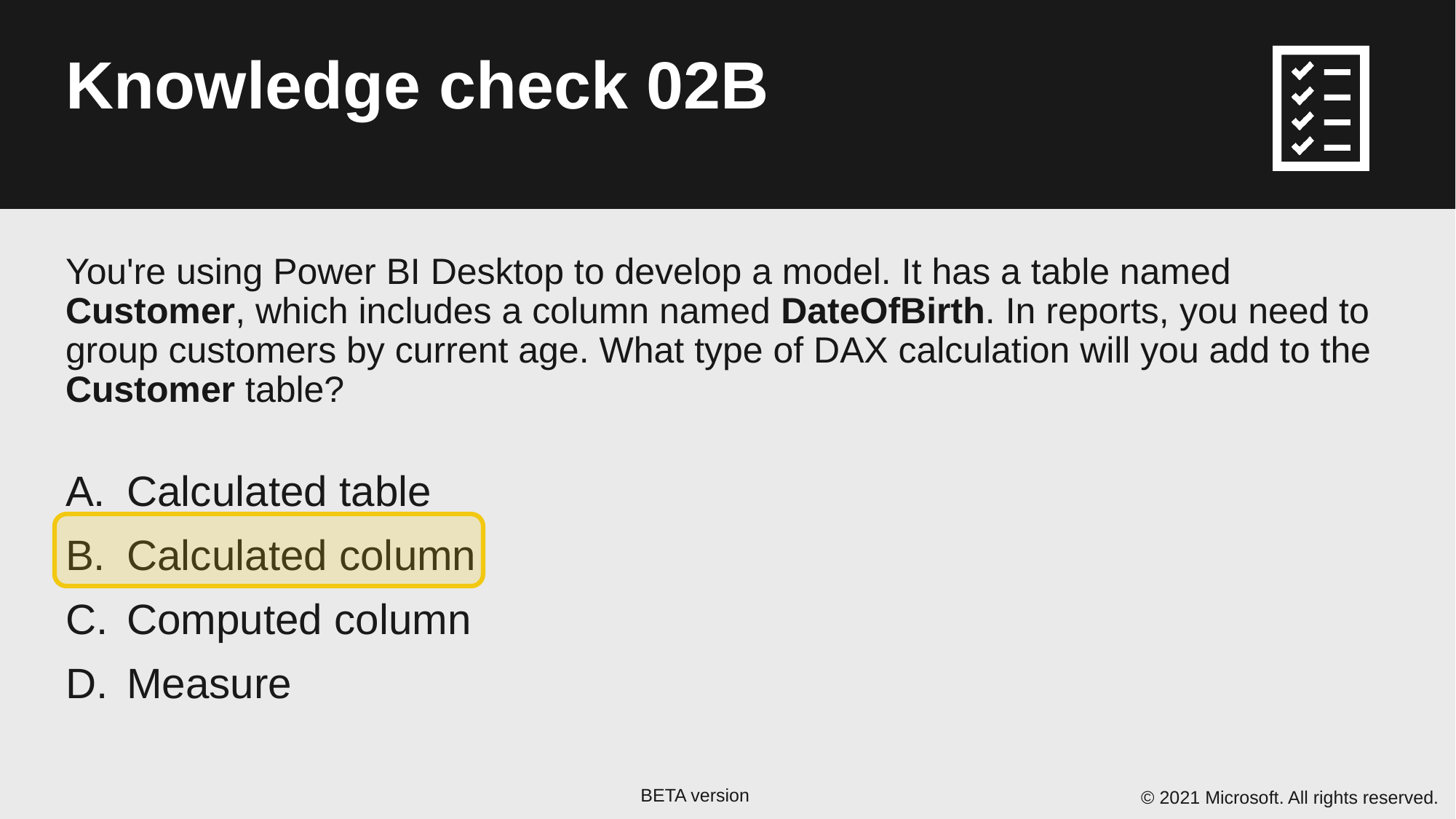

# Knowledge check 02B
You're using Power BI Desktop to develop a model. It has a table named Customer, which includes a column named DateOfBirth. In reports, you need to group customers by current age. What type of DAX calculation will you add to the Customer table?
Calculated table
Calculated column
Computed column
Measure

© 2021 Microsoft. All rights reserved.